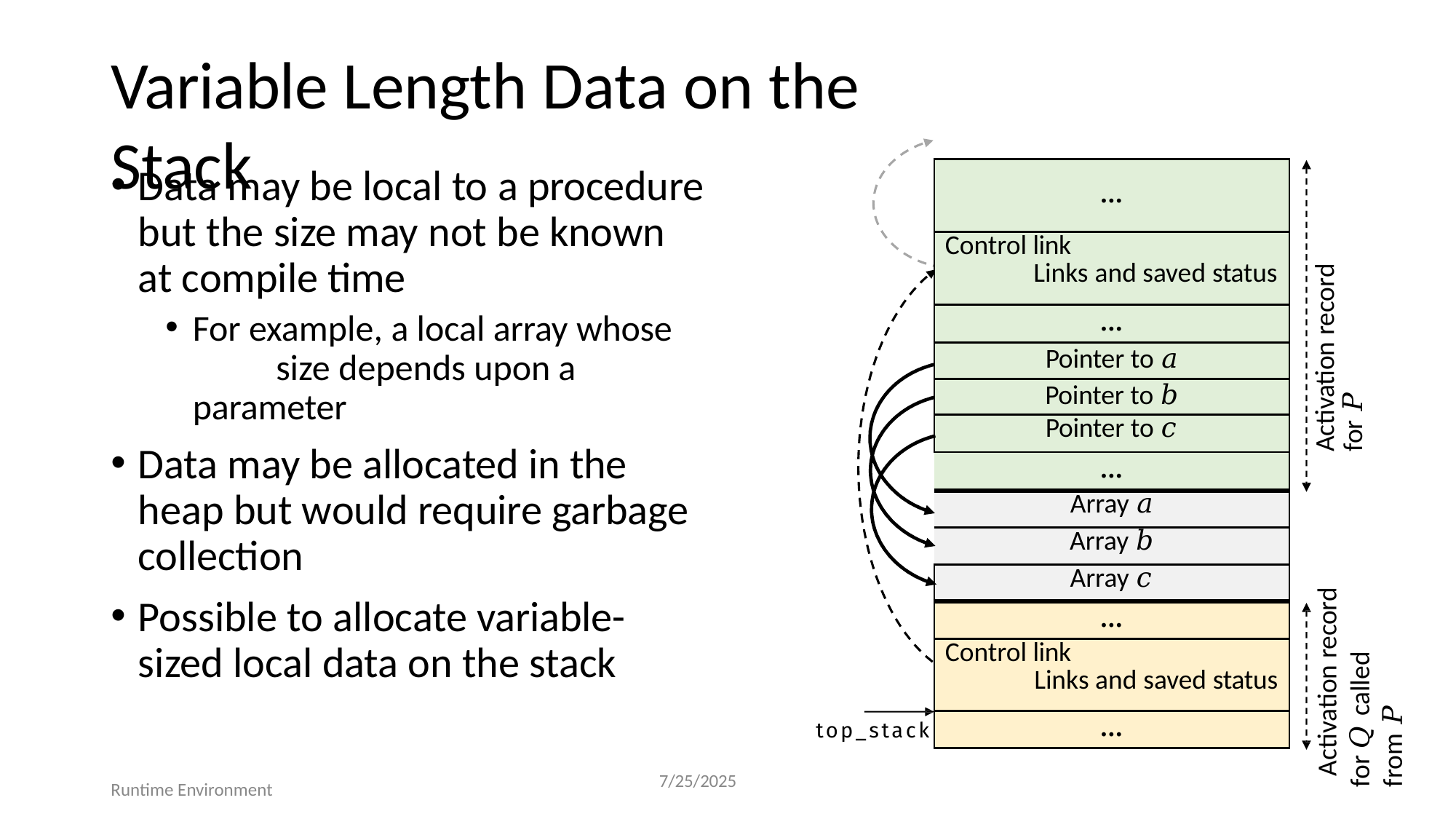

# Variable Length Data on the Stack

Data may be local to a procedure but the size may not be known at compile time
For example, a local array whose 	size depends upon a parameter
Data may be allocated in the heap but would require garbage collection
Possible to allocate variable- sized local data on the stack
| … |
| --- |
| Control link Links and saved status |
| … |
| Pointer to 𝑎 |
| Pointer to 𝑏 |
| Pointer to 𝑐 |
| … |
| Array 𝑎 |
| Array 𝑏 |
| Array 𝑐 |
| … |
| Control link Links and saved status |
| … |

Activation record for 𝑃

Activation record
for 𝑄 called from 𝑃

top_stack
52
7/25/2025
Runtime Environment